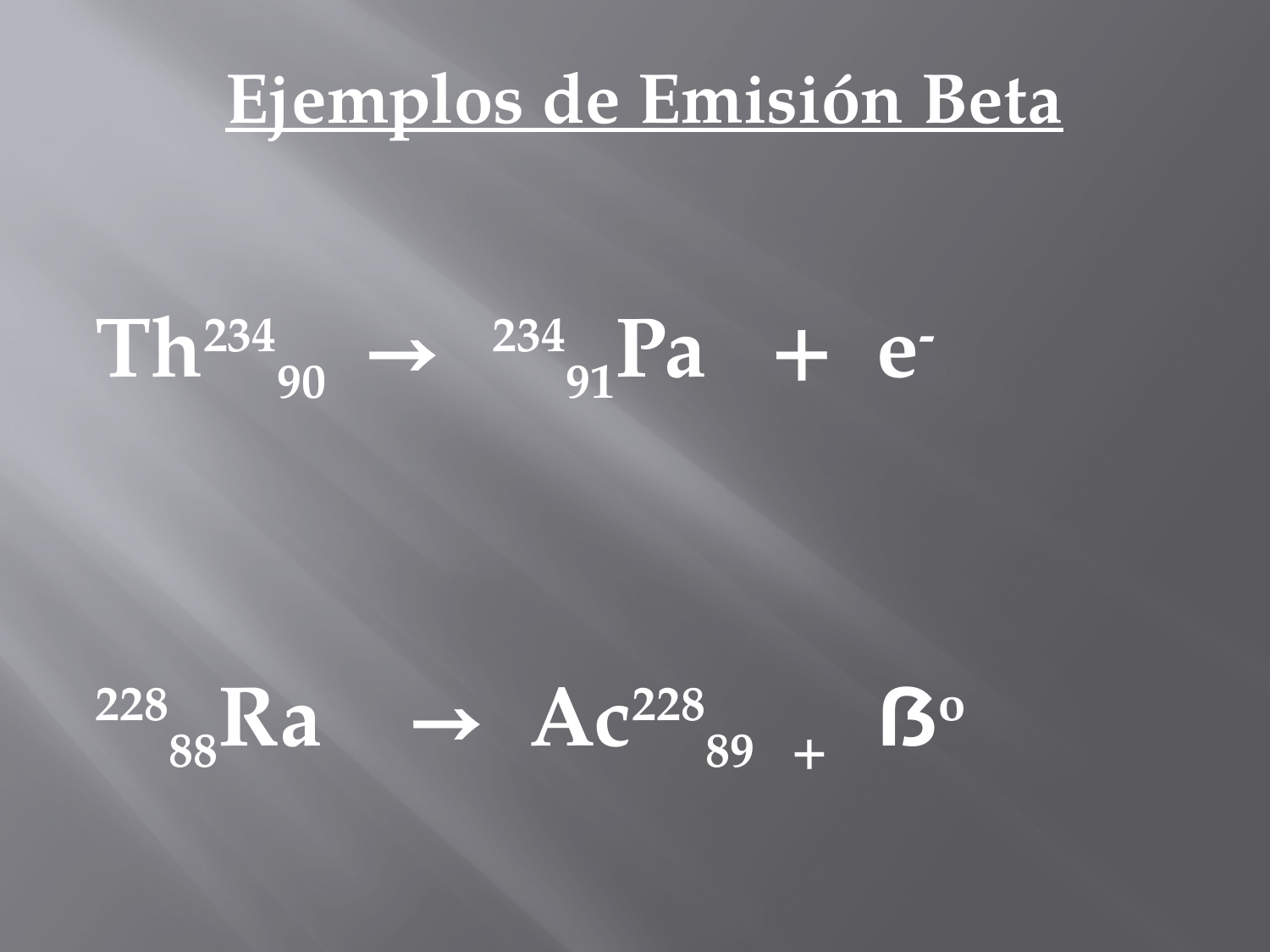

Ejemplos de Emisión Beta

Th23490   →    23491Pa   +  e-

22888Ra    →  Ac22889   +    ẞo